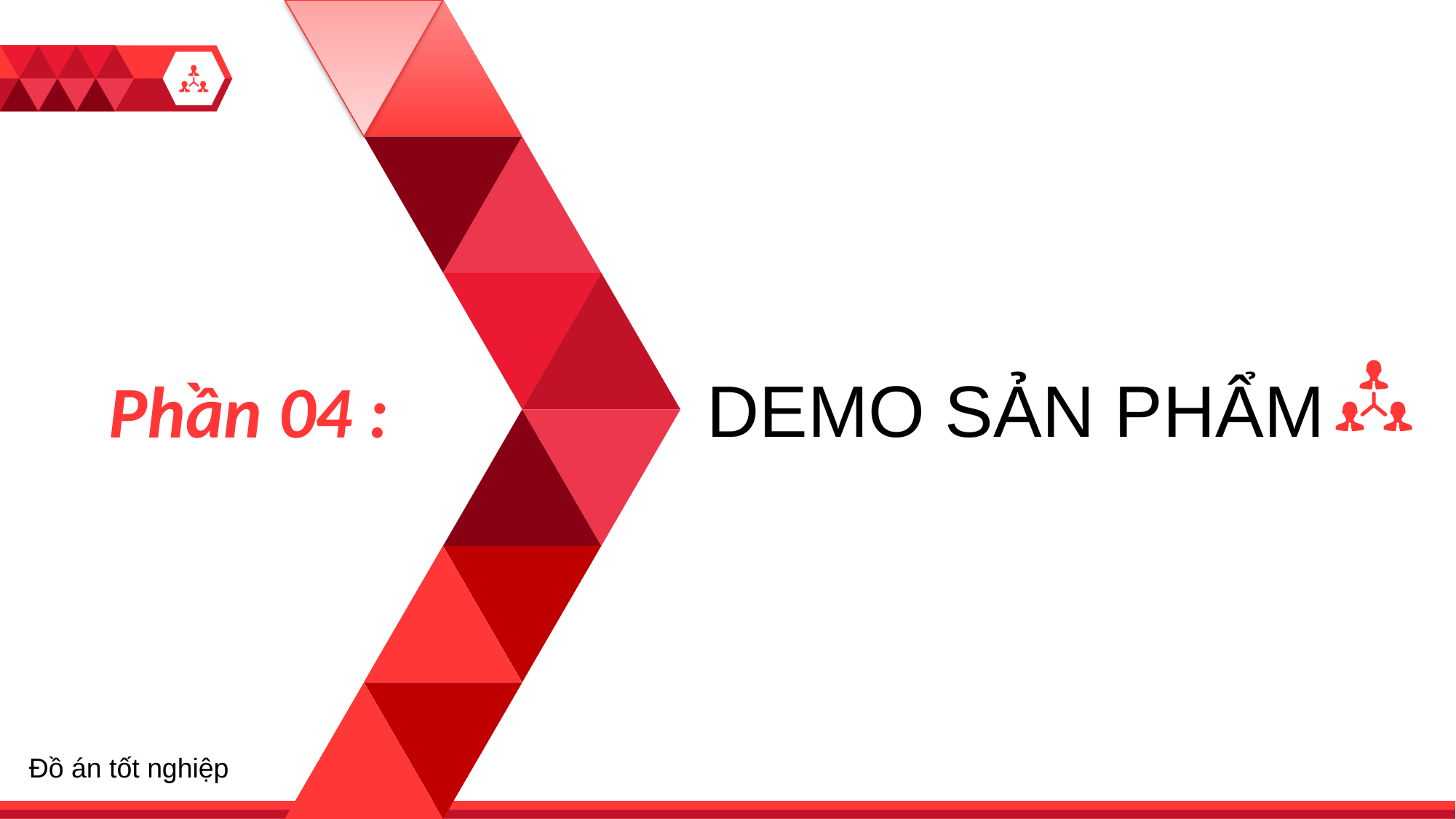

DEMO SẢN PHẨM
Phần 04 :

Đồ án tốt nghiệp